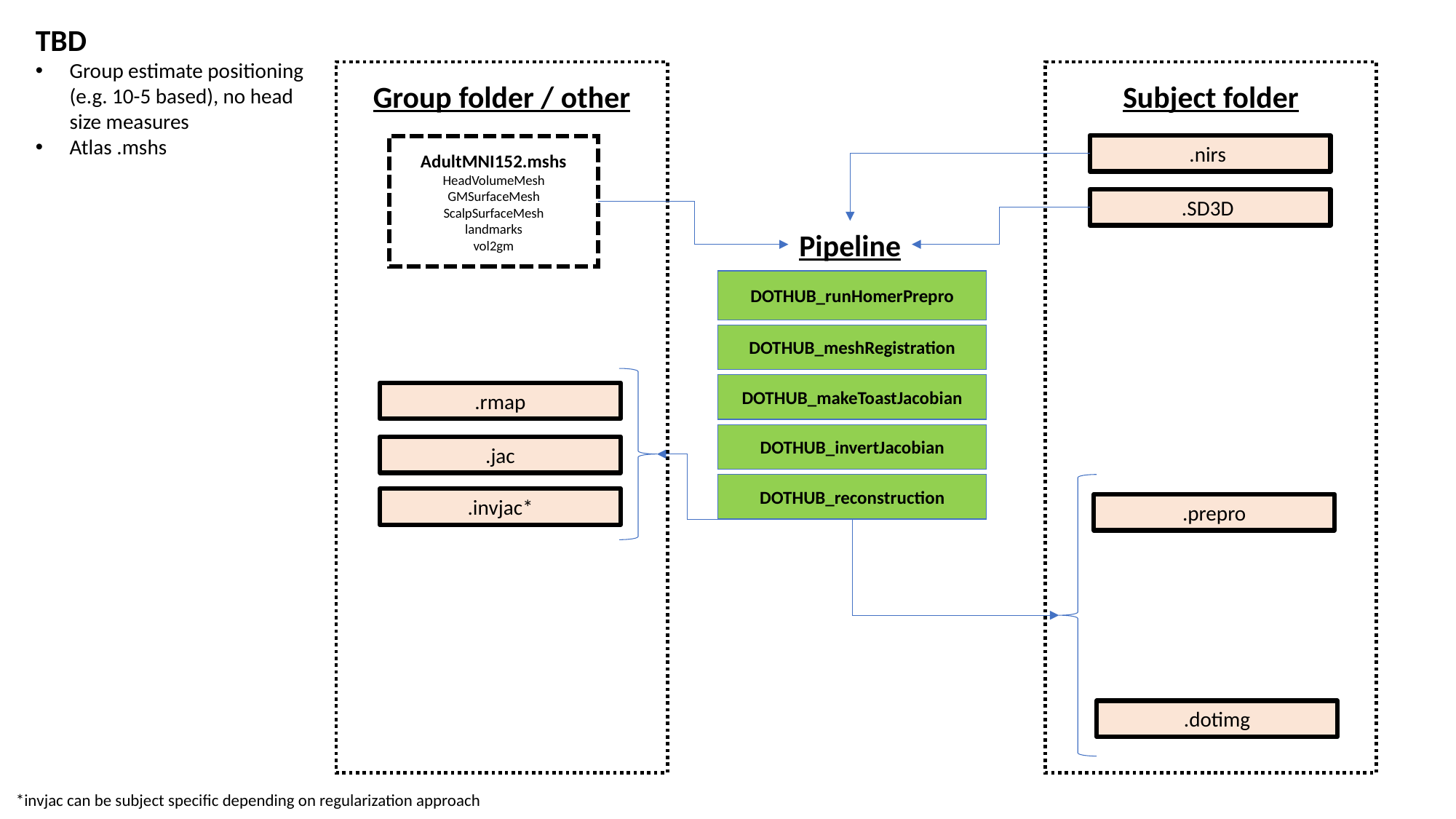

TBD
Group estimate positioning (e.g. 10-5 based), no head size measures
Atlas .mshs

Group folder / other
Subject folder
.nirs
AdultMNI152.mshs
HeadVolumeMesh
GMSurfaceMesh
ScalpSurfaceMesh
landmarks
vol2gm
.SD3D
Pipeline
DOTHUB_runHomerPrepro
DOTHUB_meshRegistration

DOTHUB_makeToastJacobian
.rmap
DOTHUB_invertJacobian
.jac
DOTHUB_reconstruction

.invjac*
.prepro
.dotimg
*invjac can be subject specific depending on regularization approach